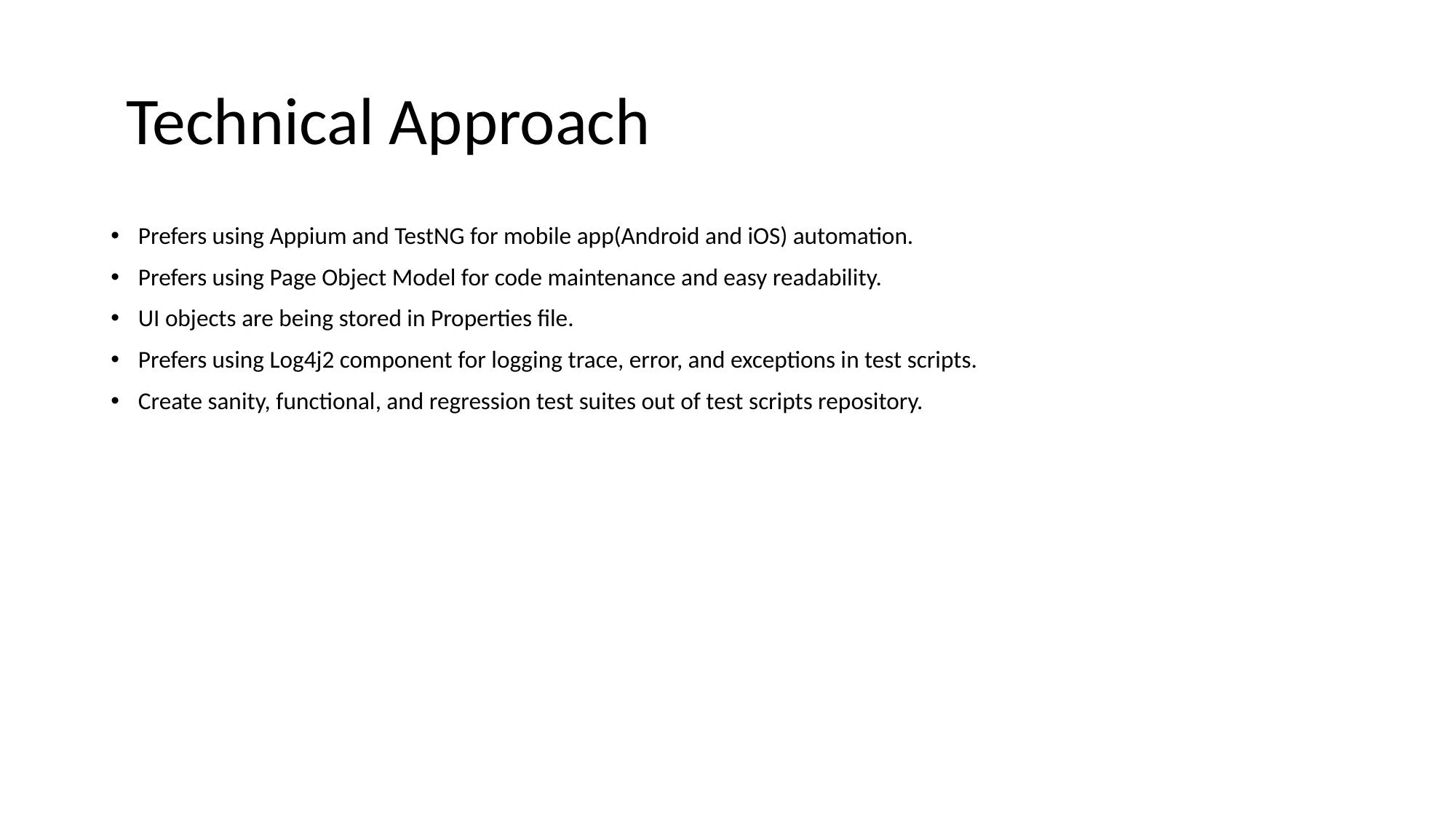

# Technical Approach
Prefers using Appium and TestNG for mobile app(Android and iOS) automation.
Prefers using Page Object Model for code maintenance and easy readability.
UI objects are being stored in Properties file.
Prefers using Log4j2 component for logging trace, error, and exceptions in test scripts.
Create sanity, functional, and regression test suites out of test scripts repository.